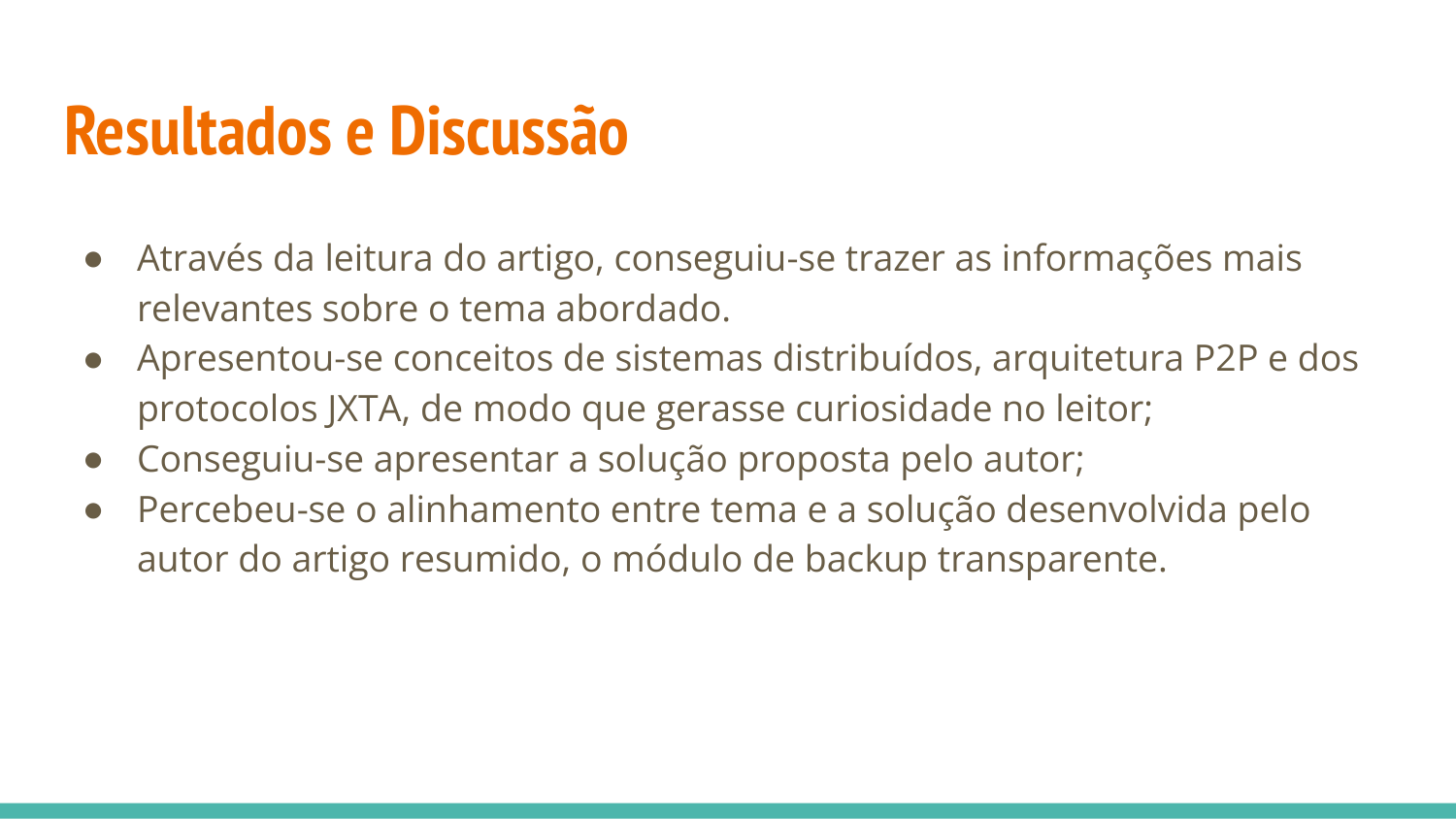

# Resultados e Discussão
Através da leitura do artigo, conseguiu-se trazer as informações mais relevantes sobre o tema abordado.
Apresentou-se conceitos de sistemas distribuídos, arquitetura P2P e dos protocolos JXTA, de modo que gerasse curiosidade no leitor;
Conseguiu-se apresentar a solução proposta pelo autor;
Percebeu-se o alinhamento entre tema e a solução desenvolvida pelo autor do artigo resumido, o módulo de backup transparente.